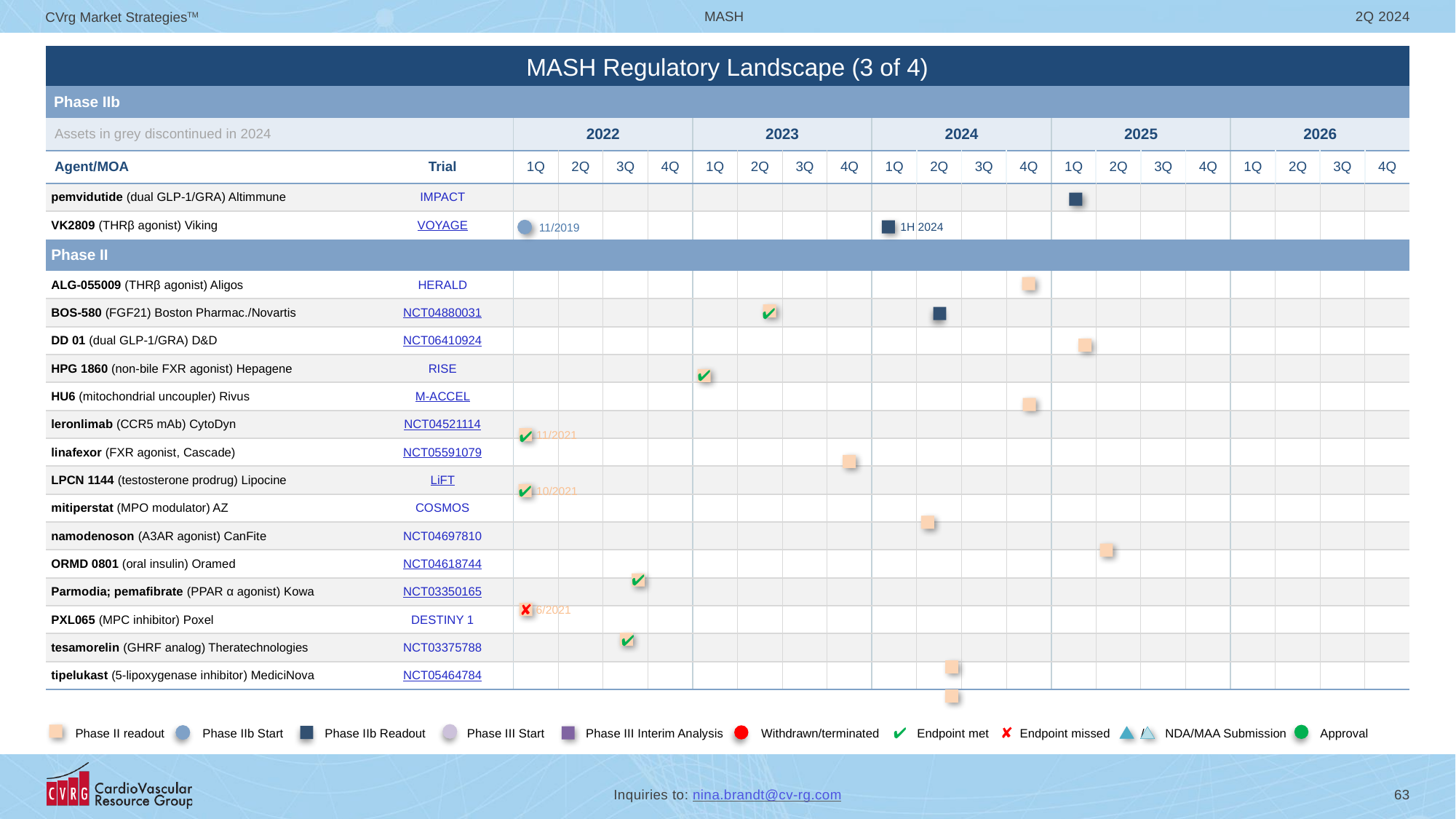

MASH Regulatory Landscape (3 of 4)
|  |  |  |  |  |  |  |  |  |  |  |  |  |  |  |  |  |  |  |  |  |  |
| --- | --- | --- | --- | --- | --- | --- | --- | --- | --- | --- | --- | --- | --- | --- | --- | --- | --- | --- | --- | --- | --- |
| Phase IIb |  |  |  |  |  |  |  |  |  |  |  |  |  |  |  |  |  |  |  |  |  |
| Assets in grey discontinued in 2024 |  | 2022 |  |  |  | 2023 |  |  |  | 2024 |  |  |  | 2025 |  |  |  | 2026 |  |  |  |
| Agent/MOA | Trial | 1Q | 2Q | 3Q | 4Q | 1Q | 2Q | 3Q | 4Q | 1Q | 2Q | 3Q | 4Q | 1Q | 2Q | 3Q | 4Q | 1Q | 2Q | 3Q | 4Q |
| pemvidutide (dual GLP-1/GRA) Altimmune | IMPACT |  |  |  |  |  |  |  |  |  |  |  |  |  |  |  |  |  |  |  |  |
| VK2809 (THRβ agonist) Viking | VOYAGE |  |  |  |  |  |  |  |  |  |  |  |  |  |  |  |  |  |  |  |  |
| Phase II |  |  |  |  |  |  |  |  |  |  |  |  |  |  |  |  |  |  |  |  |  |
| ALG-055009 (THRβ agonist) Aligos | HERALD |  |  |  |  |  |  |  |  |  |  |  |  |  |  |  |  |  |  |  |  |
| BOS-580 (FGF21) Boston Pharmac./Novartis | NCT04880031 |  |  |  |  |  |  |  |  |  |  |  |  |  |  |  |  |  |  |  |  |
| DD 01 (dual GLP-1/GRA) D&D | NCT06410924 |  |  |  |  |  |  |  |  |  |  |  |  |  |  |  |  |  |  |  |  |
| HPG 1860 (non-bile FXR agonist) Hepagene | RISE |  |  |  |  |  |  |  |  |  |  |  |  |  |  |  |  |  |  |  |  |
| HU6 (mitochondrial uncoupler) Rivus | M-ACCEL |  |  |  |  |  |  |  |  |  |  |  |  |  |  |  |  |  |  |  |  |
| leronlimab (CCR5 mAb) CytoDyn | NCT04521114 |  |  |  |  |  |  |  |  |  |  |  |  |  |  |  |  |  |  |  |  |
| linafexor (FXR agonist, Cascade) | NCT05591079 |  |  |  |  |  |  |  |  |  |  |  |  |  |  |  |  |  |  |  |  |
| LPCN 1144 (testosterone prodrug) Lipocine | LiFT |  |  |  |  |  |  |  |  |  |  |  |  |  |  |  |  |  |  |  |  |
| mitiperstat (MPO modulator) AZ | COSMOS |  |  |  |  |  |  |  |  |  |  |  |  |  |  |  |  |  |  |  |  |
| namodenoson (A3AR agonist) CanFite | NCT04697810 |  |  |  |  |  |  |  |  |  |  |  |  |  |  |  |  |  |  |  |  |
| ORMD 0801 (oral insulin) Oramed | NCT04618744 |  |  |  |  |  |  |  |  |  |  |  |  |  |  |  |  |  |  |  |  |
| Parmodia; pemafibrate (PPAR α agonist) Kowa | NCT03350165 |  |  |  |  |  |  |  |  |  |  |  |  |  |  |  |  |  |  |  |  |
| PXL065 (MPC inhibitor) Poxel | DESTINY 1 |  |  |  |  |  |  |  |  |  |  |  |  |  |  |  |  |  |  |  |  |
| tesamorelin (GHRF analog) Theratechnologies | NCT03375788 |  |  |  |  |  |  |  |  |  |  |  |  |  |  |  |  |  |  |  |  |
| tipelukast (5-lipoxygenase inhibitor) MediciNova | NCT05464784 |  |  |  |  |  |  |  |  |  |  |  |  |  |  |  |  |  |  |  |  |

1H 2024
11/2019

✔

✔

✔
11/2021

✔
10/2021

✔

✘
6/2021

✔

✔
✘
Phase II readout           Phase IIb Start            Phase IIb Readout            Phase III Start            Phase III Interim Analysis           Withdrawn/terminated           Endpoint met         Endpoint missed         /      NDA/MAA Submission          Approval